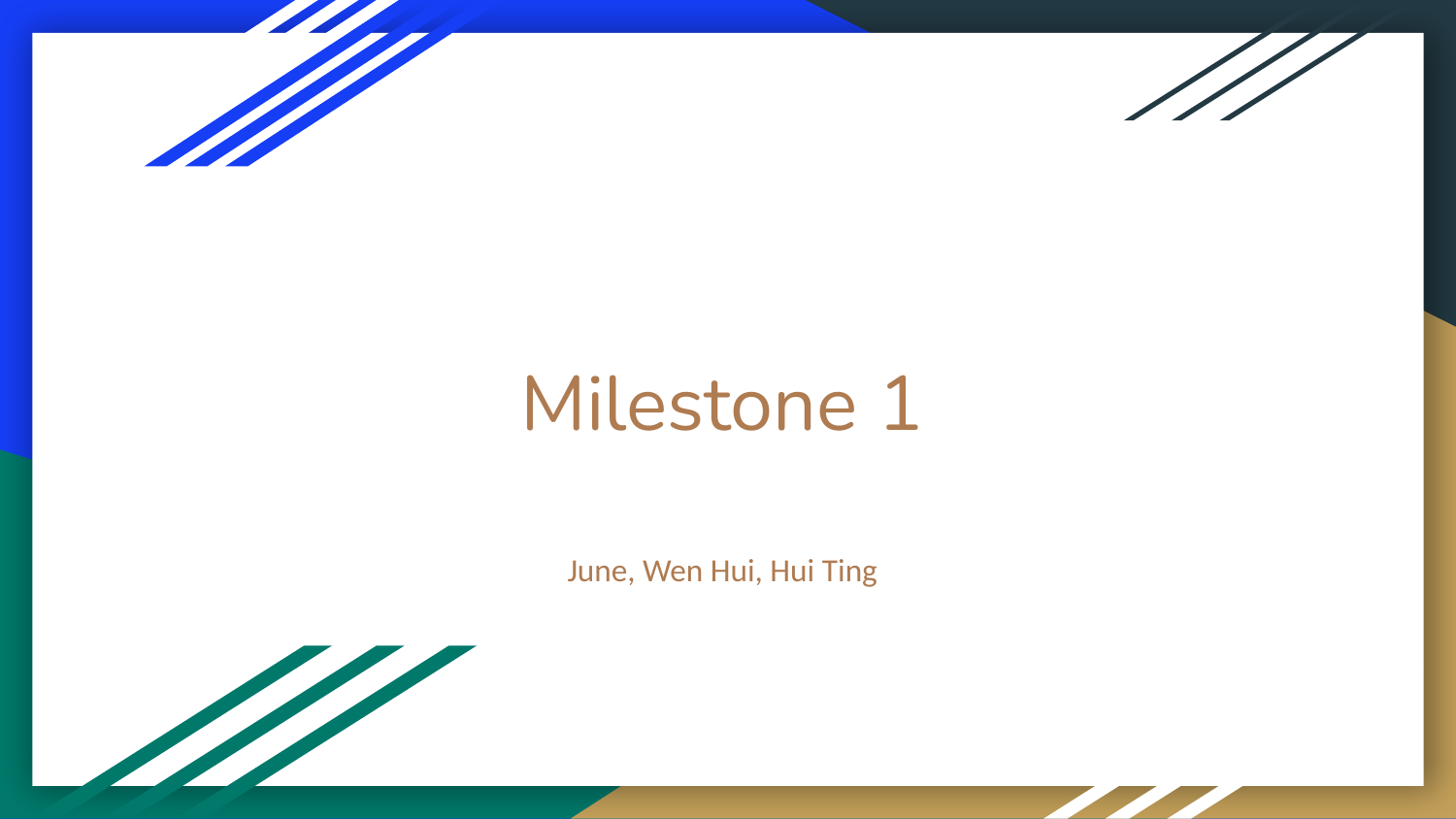

# Milestone 1
June, Wen Hui, Hui Ting